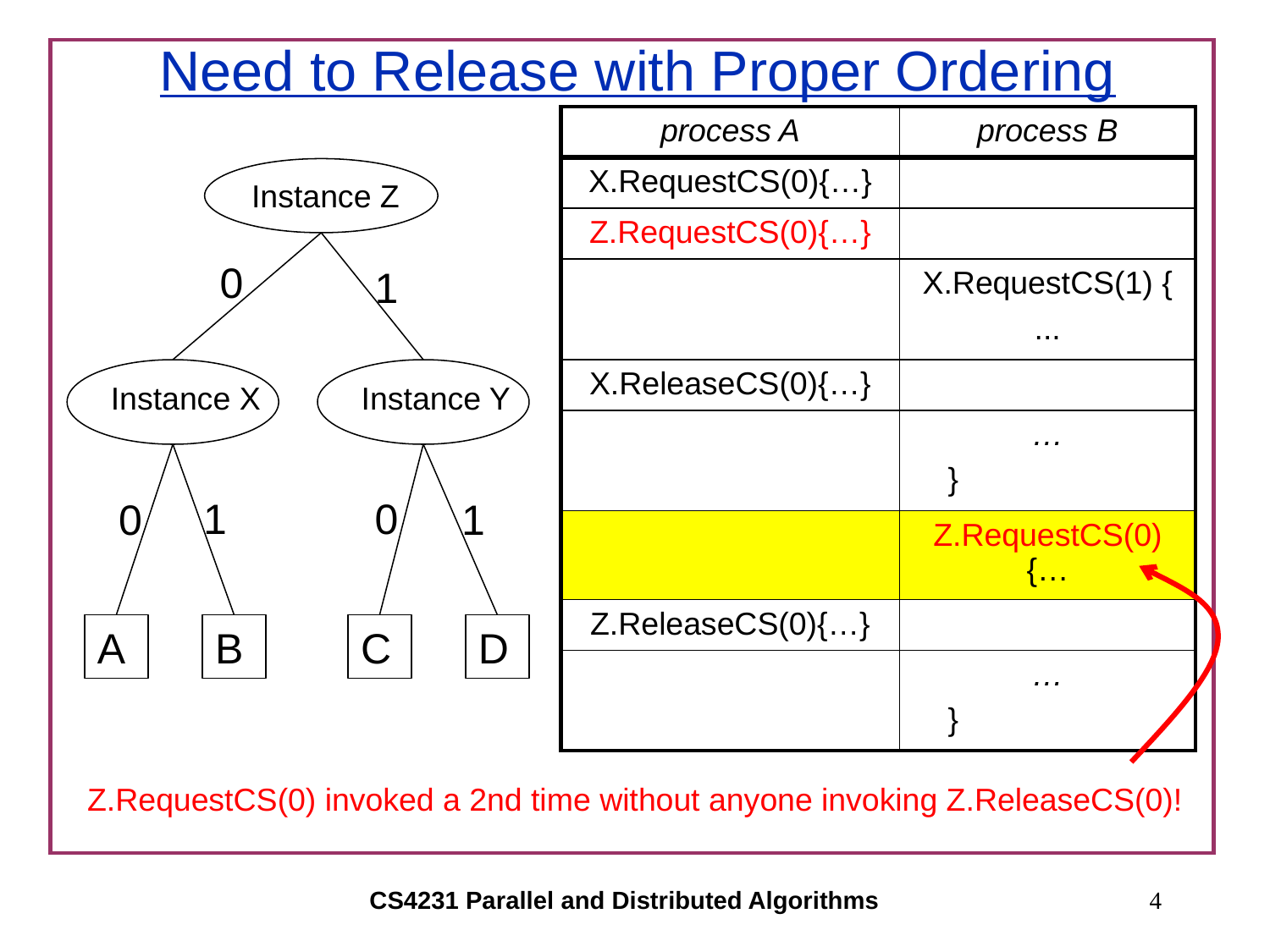

# Need to Release with Proper Ordering
| process A | process B |
| --- | --- |
| X.RequestCS(0){…} |  |
| Z.RequestCS(0){…} |  |
|  | X.RequestCS(1) { ... |
| X.ReleaseCS(0){…} |  |
|  | … } |
|  | Z.RequestCS(0){… |
| Z.ReleaseCS(0){…} |  |
|  | … } |
Instance Z
0
1
Instance X

Instance Y

1
0
0
1

A
B
C
D
Z.RequestCS(0) invoked a 2nd time without anyone invoking Z.ReleaseCS(0)!
CS4231 Parallel and Distributed Algorithms
4